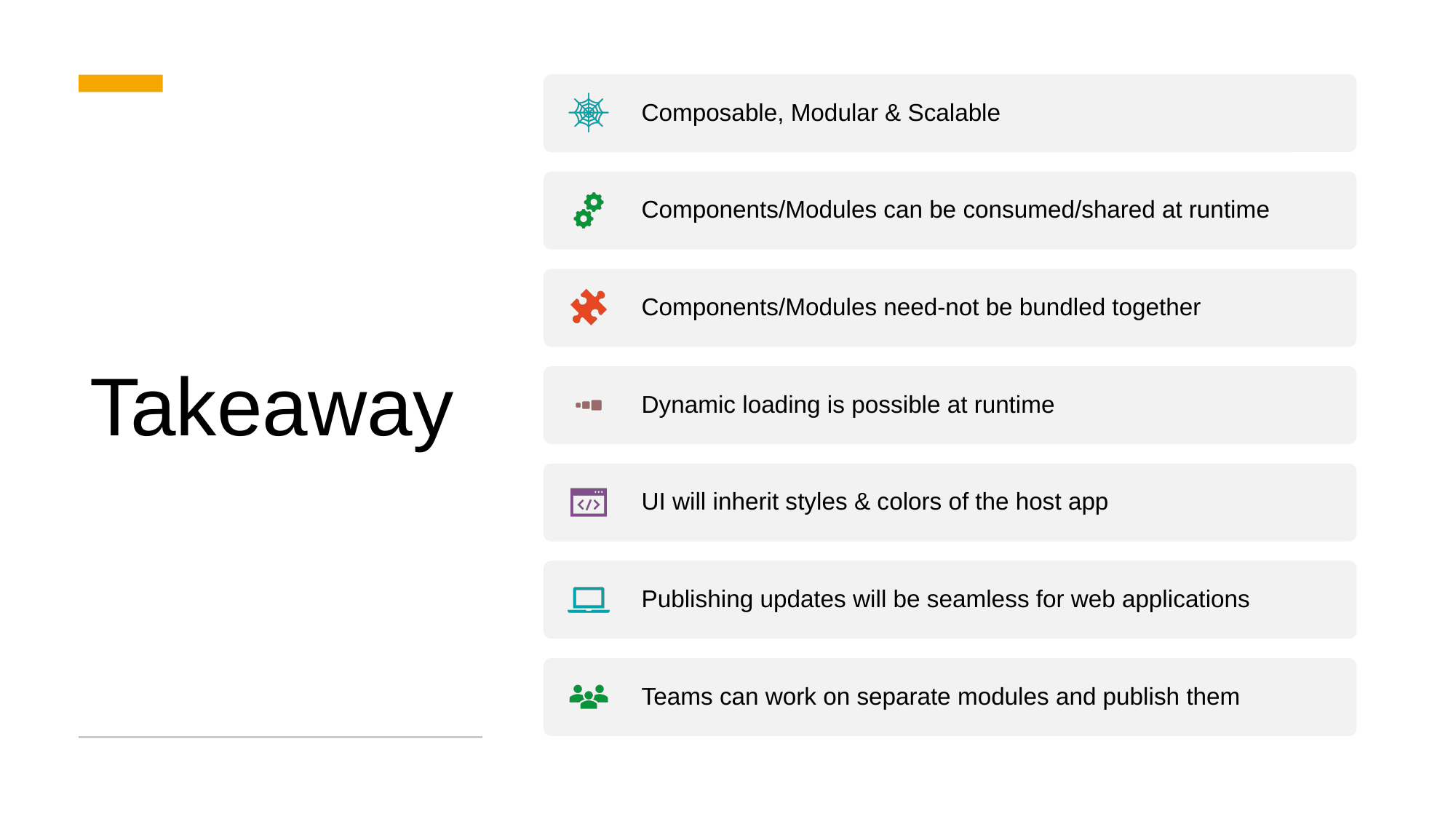

Composable, Modular & Scalable
Components/Modules can be consumed/shared at runtime
Components/Modules need-not be bundled together
Dynamic loading is possible at runtime
UI will inherit styles & colors of the host app
Publishing updates will be seamless for web applications
Teams can work on separate modules and publish them
# Takeaway